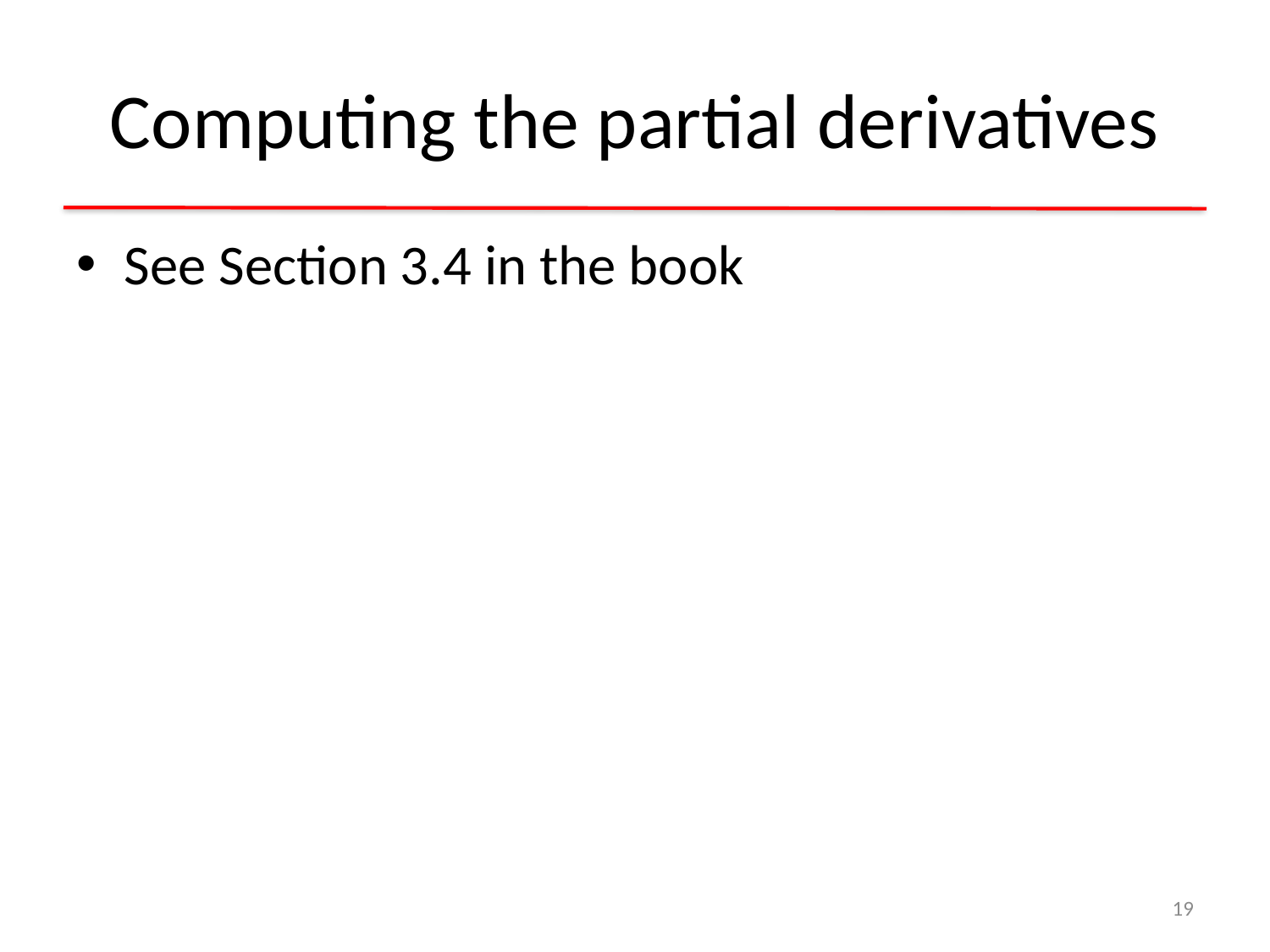

# Computing the partial derivatives
See Section 3.4 in the book
19